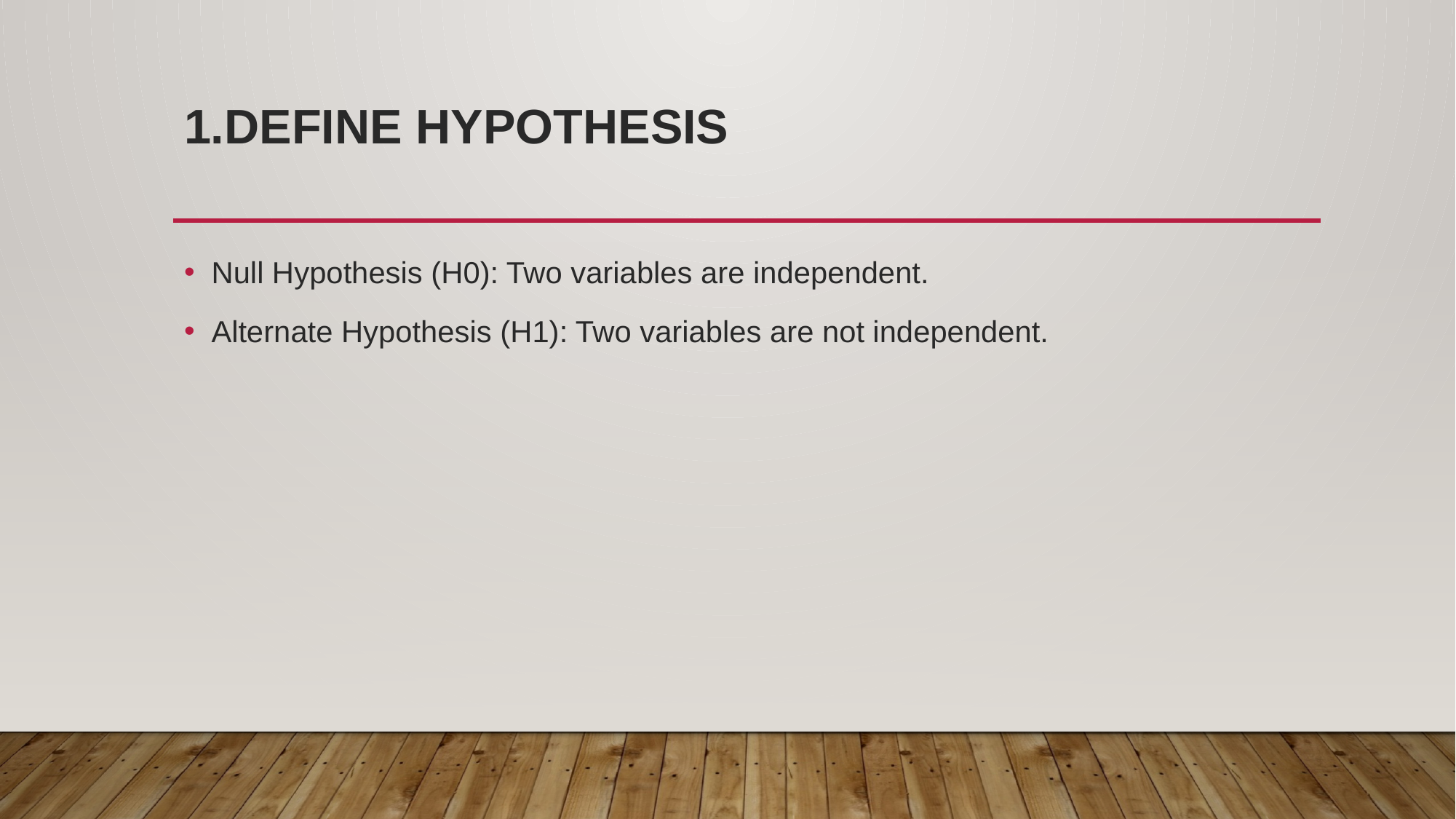

# 1.Define Hypothesis
Null Hypothesis (H0): Two variables are independent.
Alternate Hypothesis (H1): Two variables are not independent.